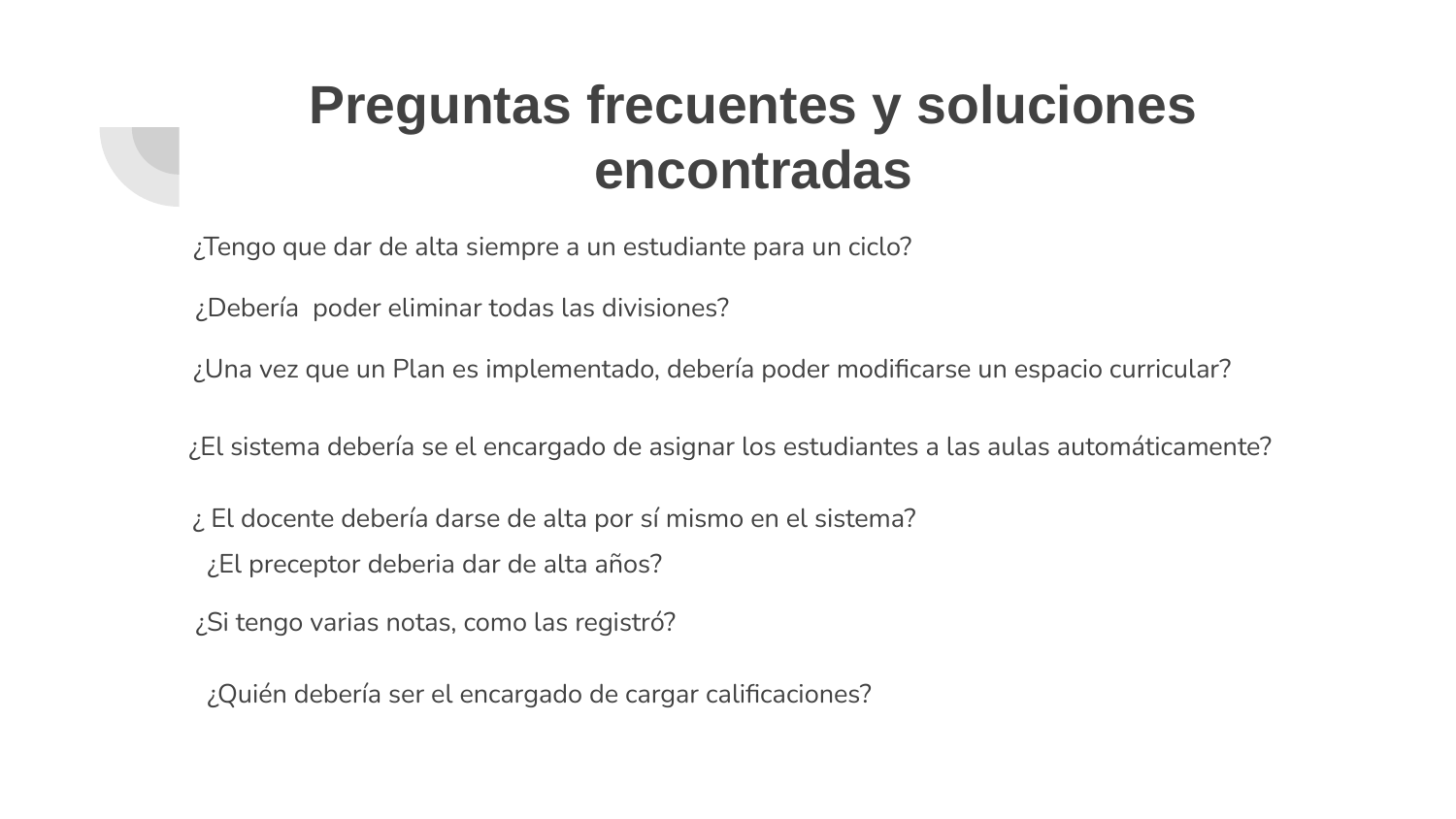

# Preguntas frecuentes y soluciones encontradas
¿Tengo que dar de alta siempre a un estudiante para un ciclo?

¿Debería  poder eliminar todas las divisiones?

¿Una vez que un Plan es implementado, debería poder modificarse un espacio curricular?

¿El sistema debería se el encargado de asignar los estudiantes a las aulas automáticamente?

¿ El docente debería darse de alta por sí mismo en el sistema?

¿El preceptor deberia dar de alta años?

¿Si tengo varias notas, como las registró?

¿Quién debería ser el encargado de cargar calificaciones?